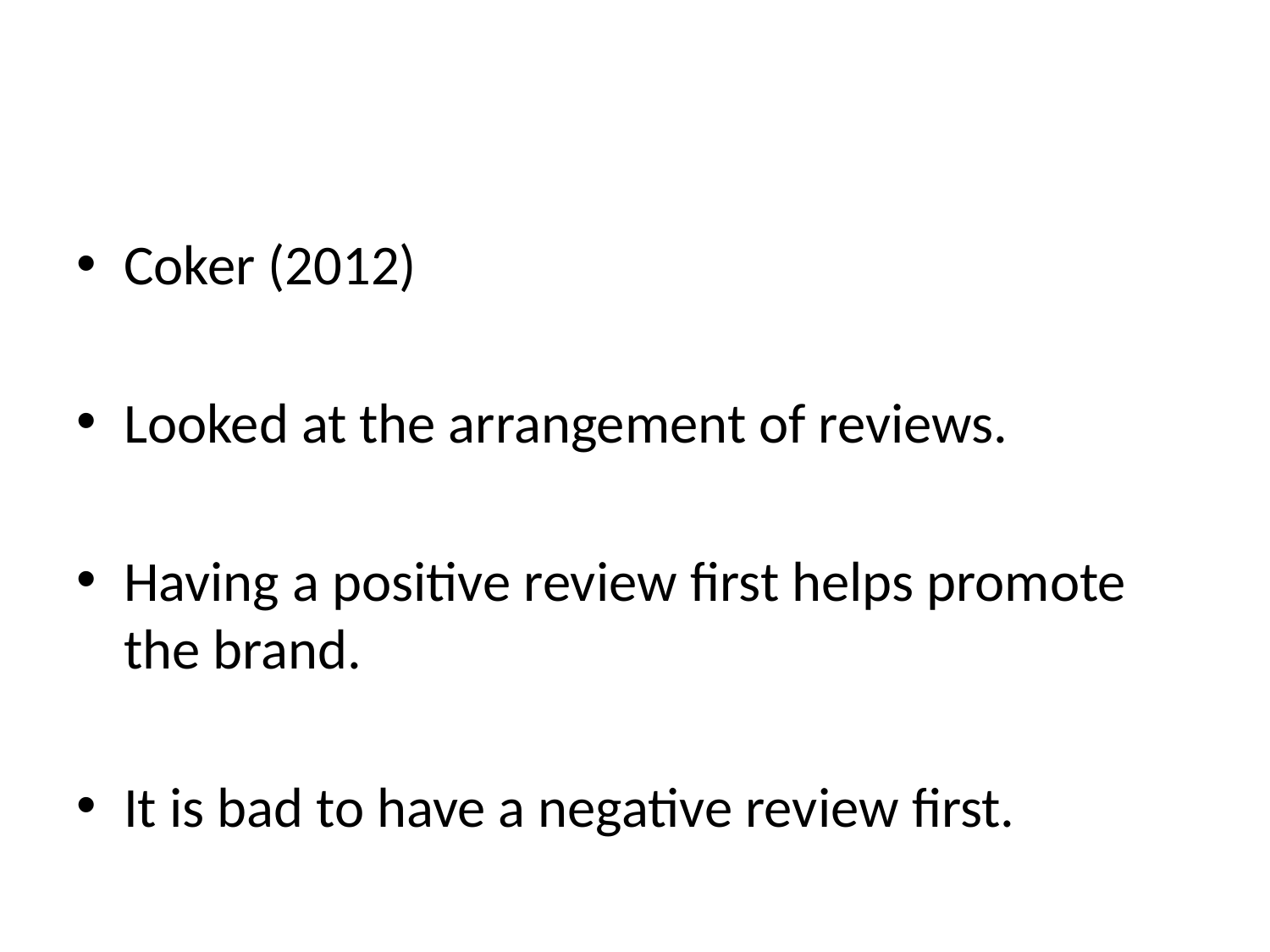

#
Coker (2012)

Looked at the arrangement of reviews.

Having a positive review first helps promote the brand.

It is bad to have a negative review first.